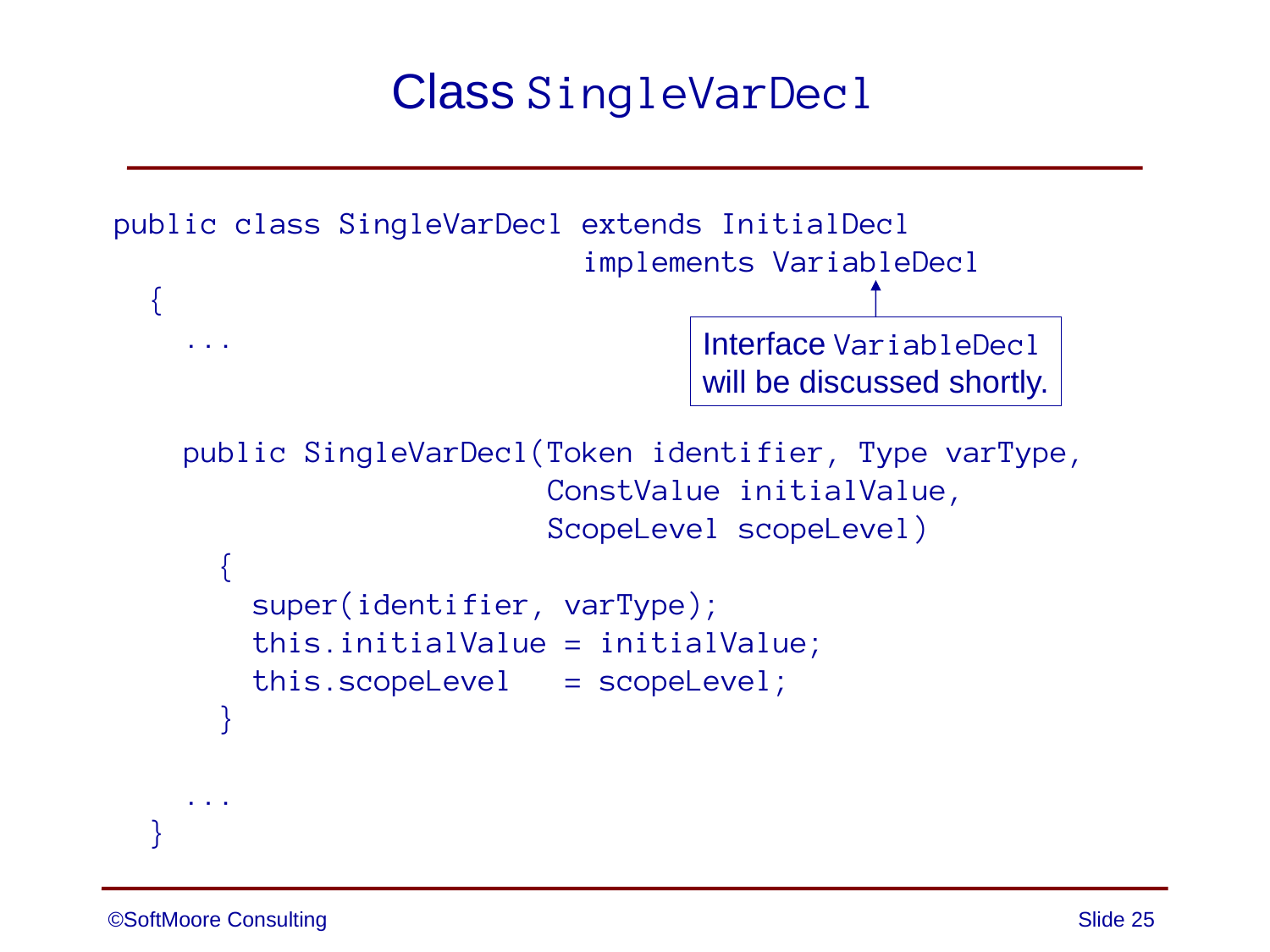

# Class SingleVarDecl
public class SingleVarDecl extends InitialDecl
                           implements VariableDecl
  {
    ...

    public SingleVarDecl(Token identifier, Type varType,
                         ConstValue initialValue,
                         ScopeLevel scopeLevel)
      {
        super(identifier, varType);
        this.initialValue = initialValue;
        this.scopeLevel   = scopeLevel;
      }

    ...
  }

Interface VariableDecl
will be discussed shortly.
©SoftMoore Consulting
Slide 25